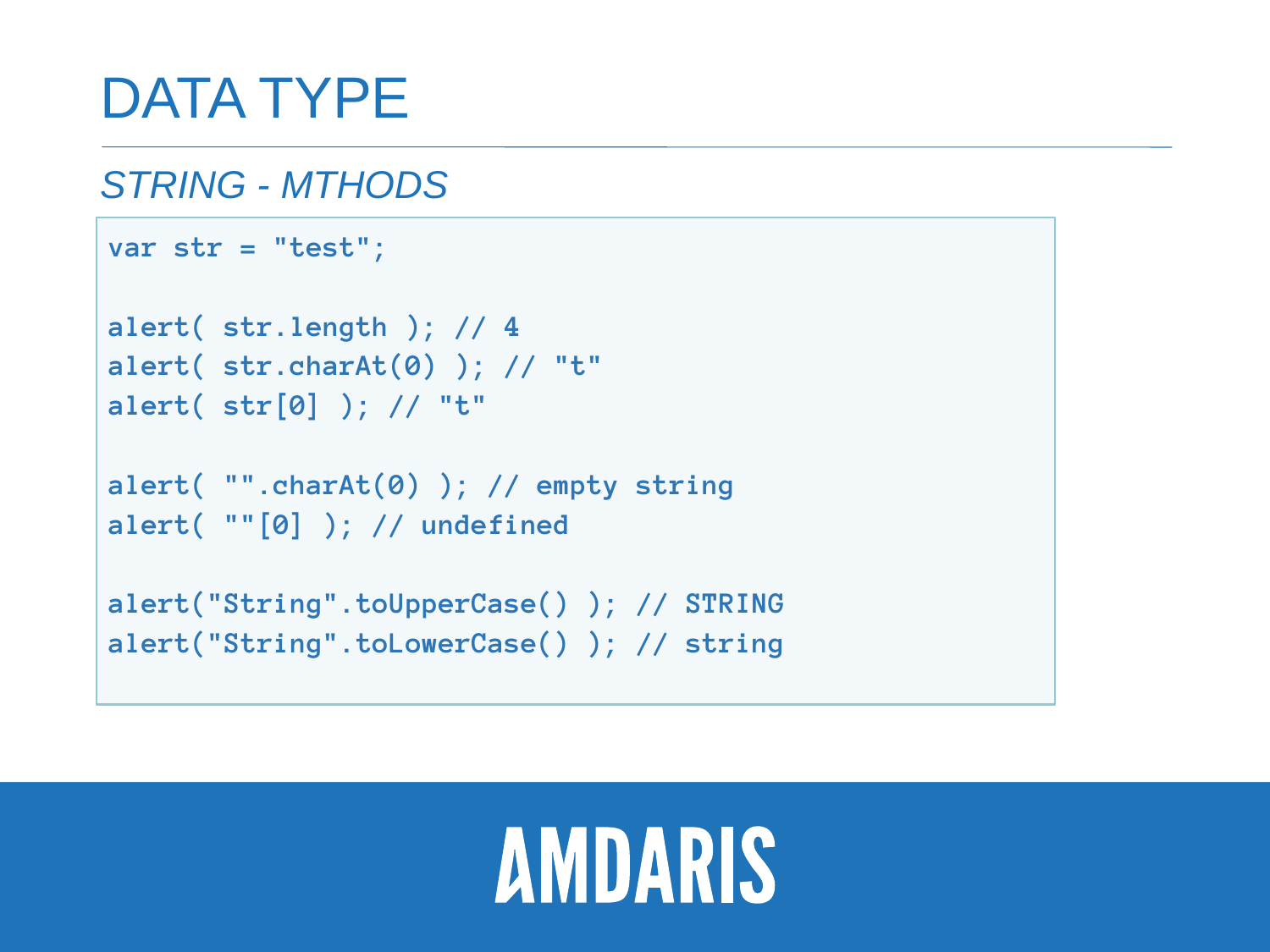

# Data type

String - mthods
var str = "test";

alert( str.length ); // 4
alert( str.charAt(0) ); // "t"
alert( str[0] ); // "t"

alert( "".charAt(0) ); // empty string
alert( ""[0] ); // undefined

alert("String".toUpperCase() ); // STRING
alert("String".toLowerCase() ); // string